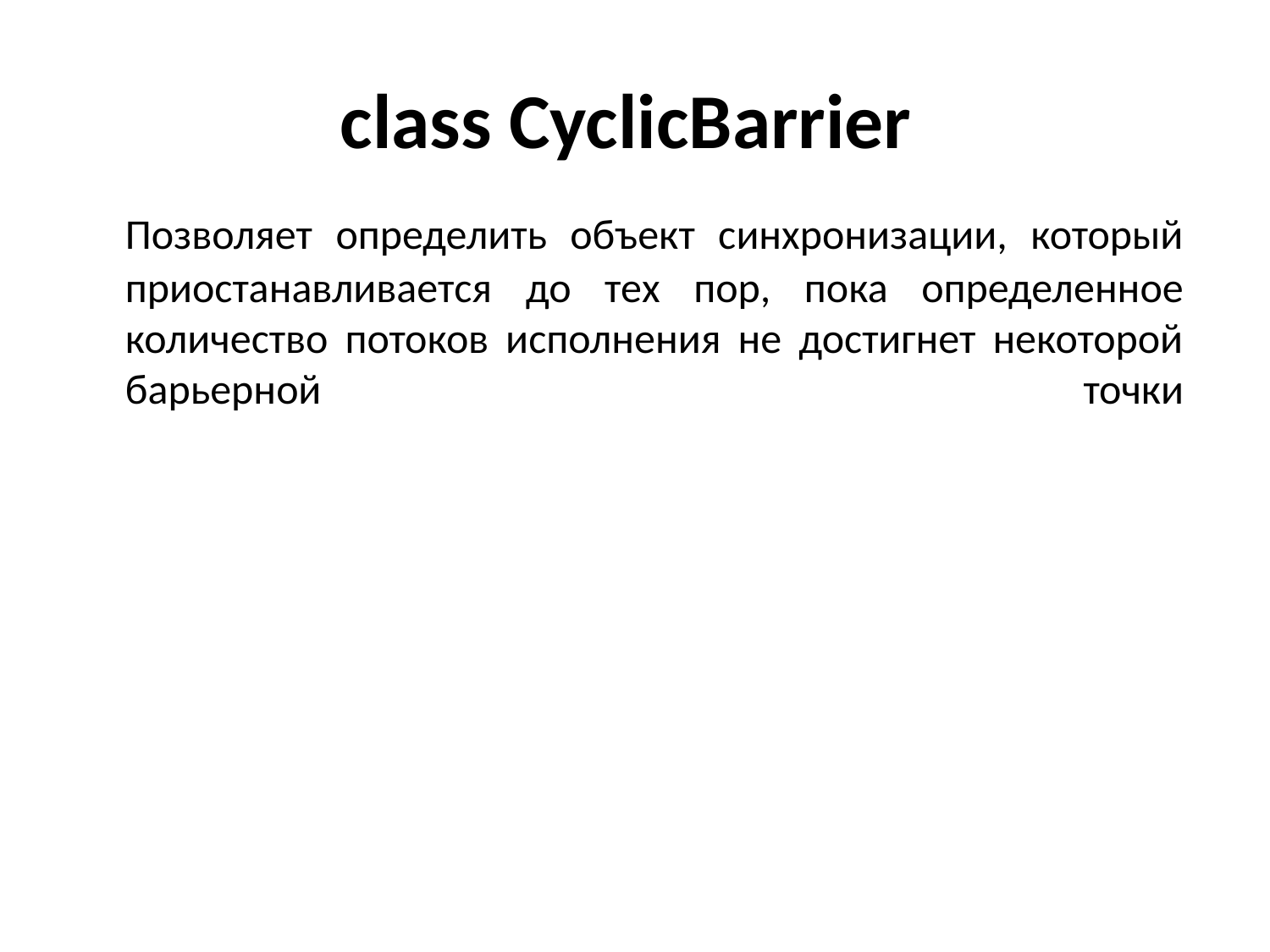

# class CyclicBarrier
	Позволяет определить объект синхронизации, который приостанавливается до тех пор, пока определенное количество потоков исполнения не достигнет некоторой барьерной точки